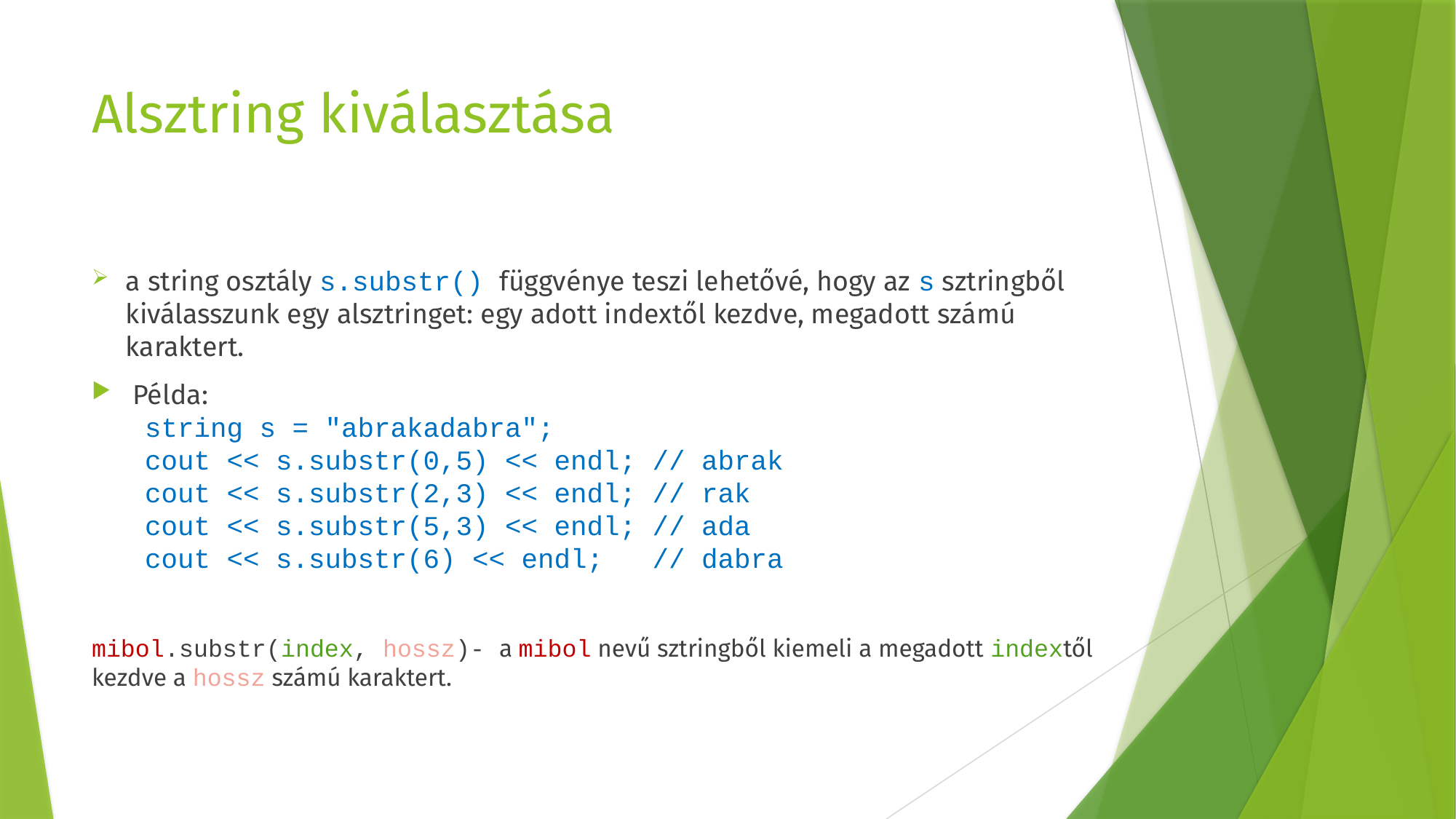

# Alsztring kiválasztása
a string osztály s.substr() függvénye teszi lehetővé, hogy az s sztringből kiválasszunk egy alsztringet: egy adott indextől kezdve, megadott számú karaktert.
Példa:
string s = "abrakadabra";
cout << s.substr(0,5) << endl; // abrak
cout << s.substr(2,3) << endl; // rak
cout << s.substr(5,3) << endl; // ada
cout << s.substr(6) << endl;   // dabra

mibol.substr(index, hossz)- a mibol nevű sztringből kiemeli a megadott indextől kezdve a hossz számú karaktert.